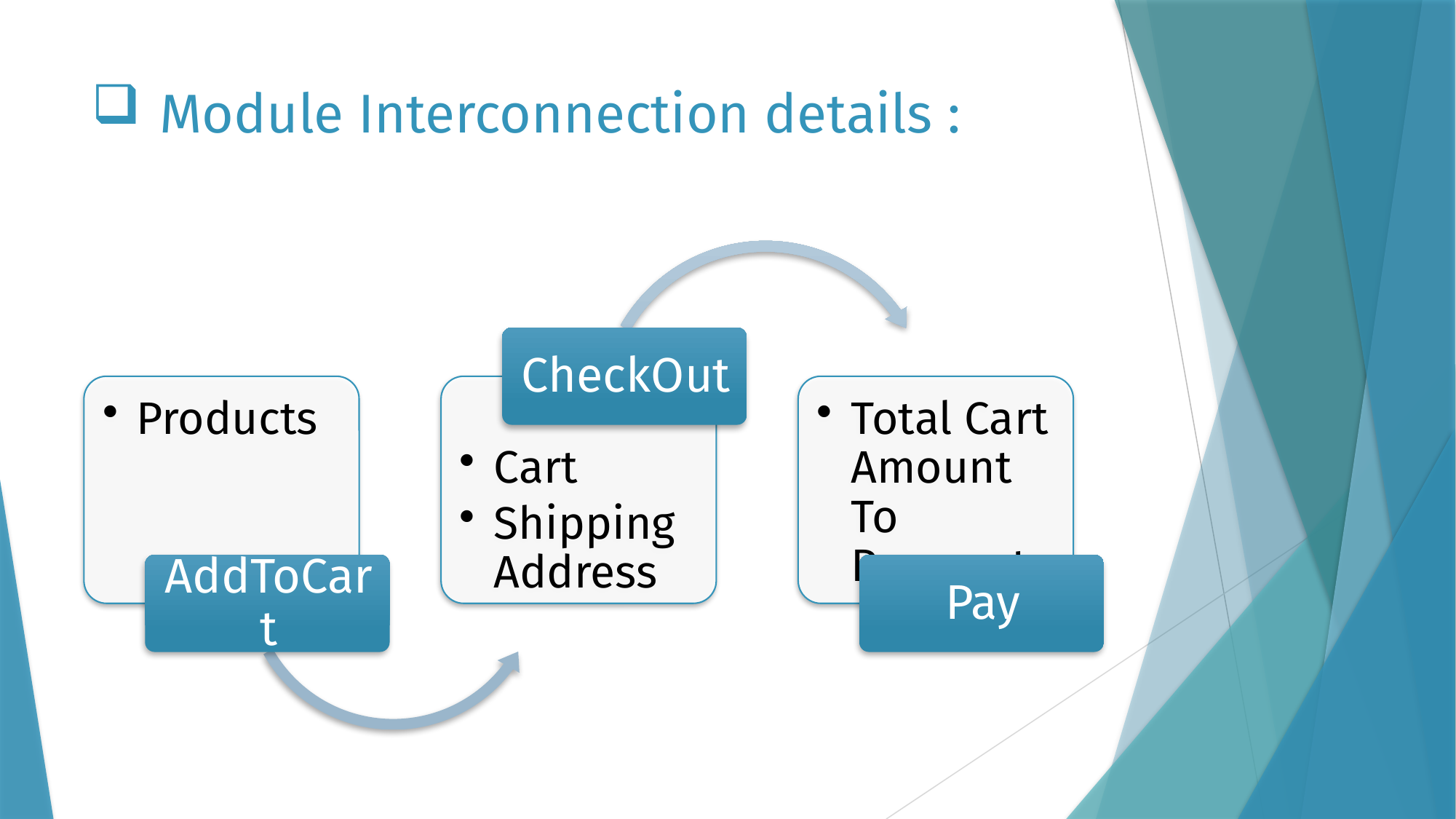

# Module Interconnection details :
Products
AddToCart
Cart
Shipping Address
CheckOut
Total Cart Amount To Payment
Pay